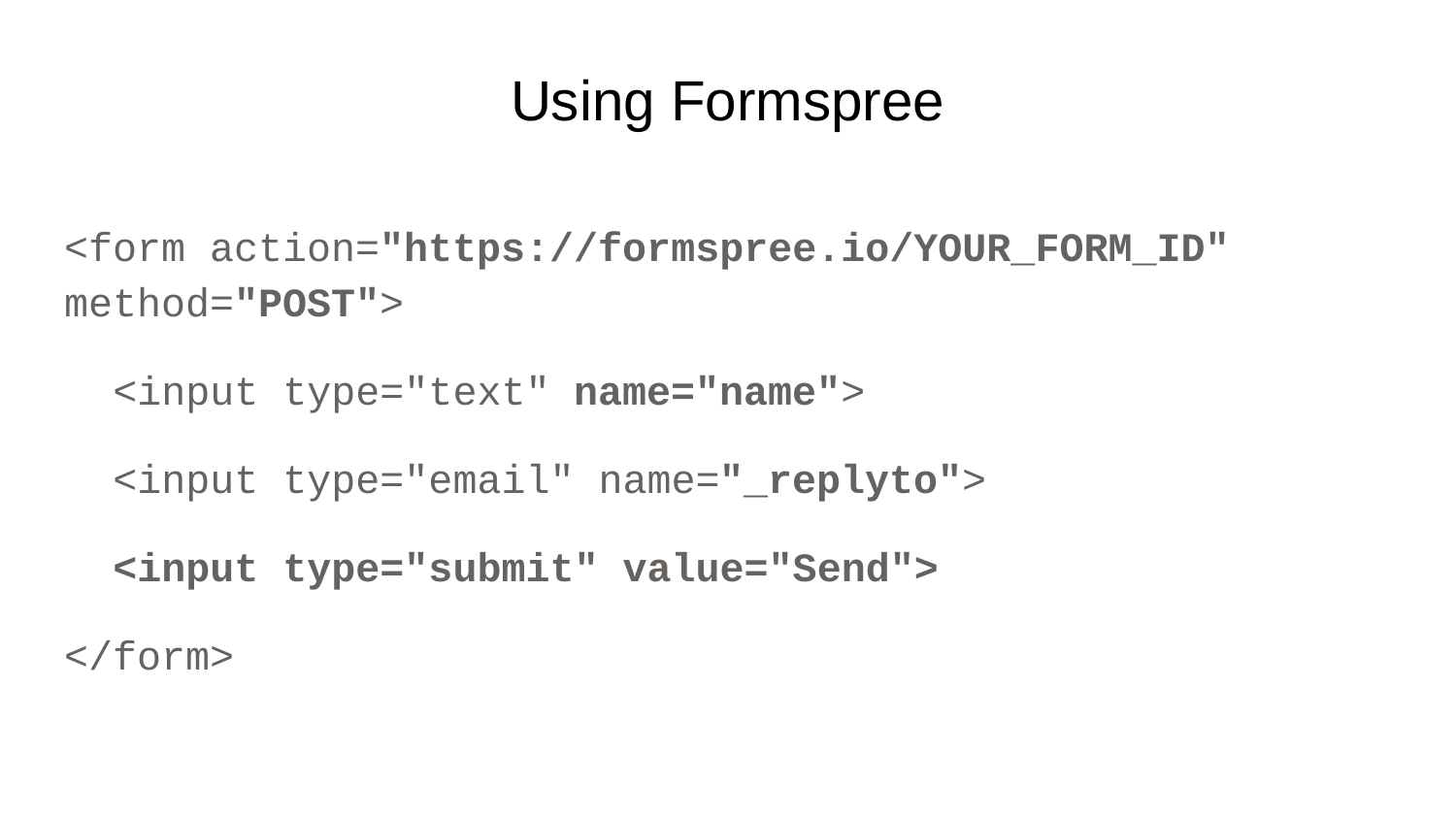

# Using Formspree
<form action="https://formspree.io/YOUR_FORM_ID" method="POST">
  <input type="text" name="name">
  <input type="email" name="_replyto">
  <input type="submit" value="Send">
</form>